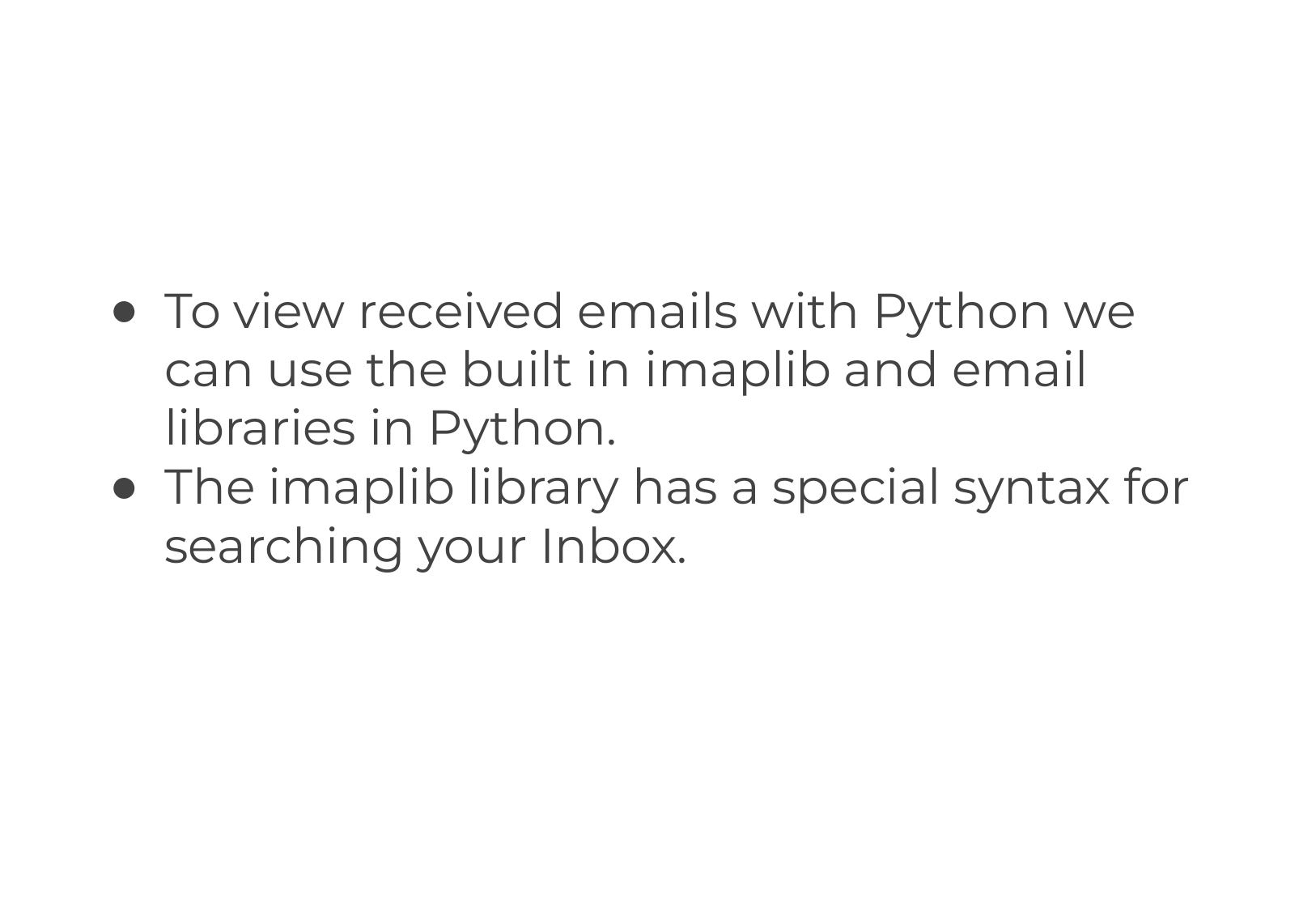

To view received emails with Python we can use the built in imaplib and email libraries in Python.
The imaplib library has a special syntax for searching your Inbox.